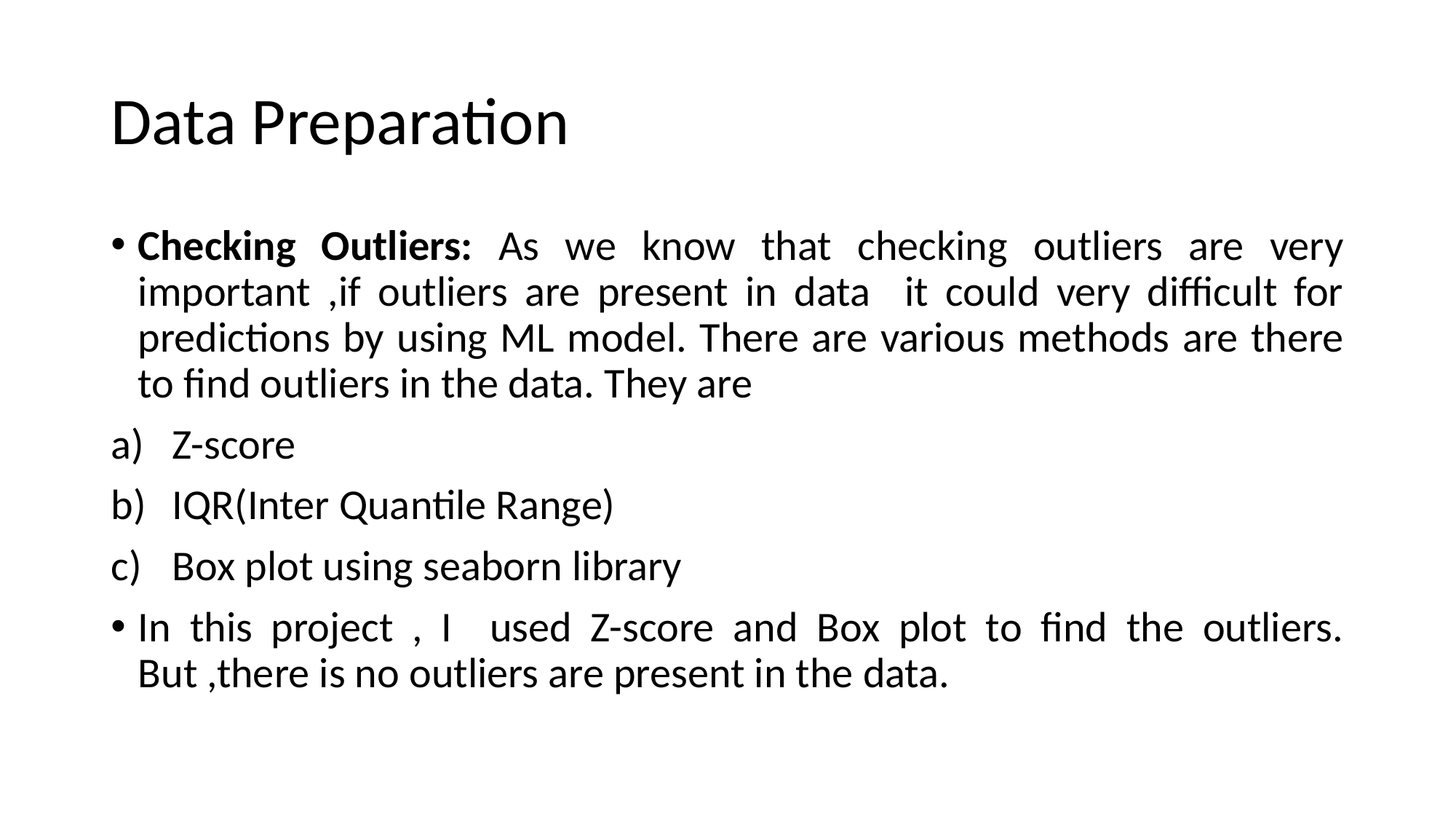

# Data Preparation
Checking Outliers: As we know that checking outliers are very important ,if outliers are present in data  it could very difficult for predictions by using ML model. There are various methods are there to find outliers in the data. They are
Z-score
IQR(Inter Quantile Range)
Box plot using seaborn library
In this project , I  used Z-score and Box plot to find the outliers. But ,there is no outliers are present in the data.